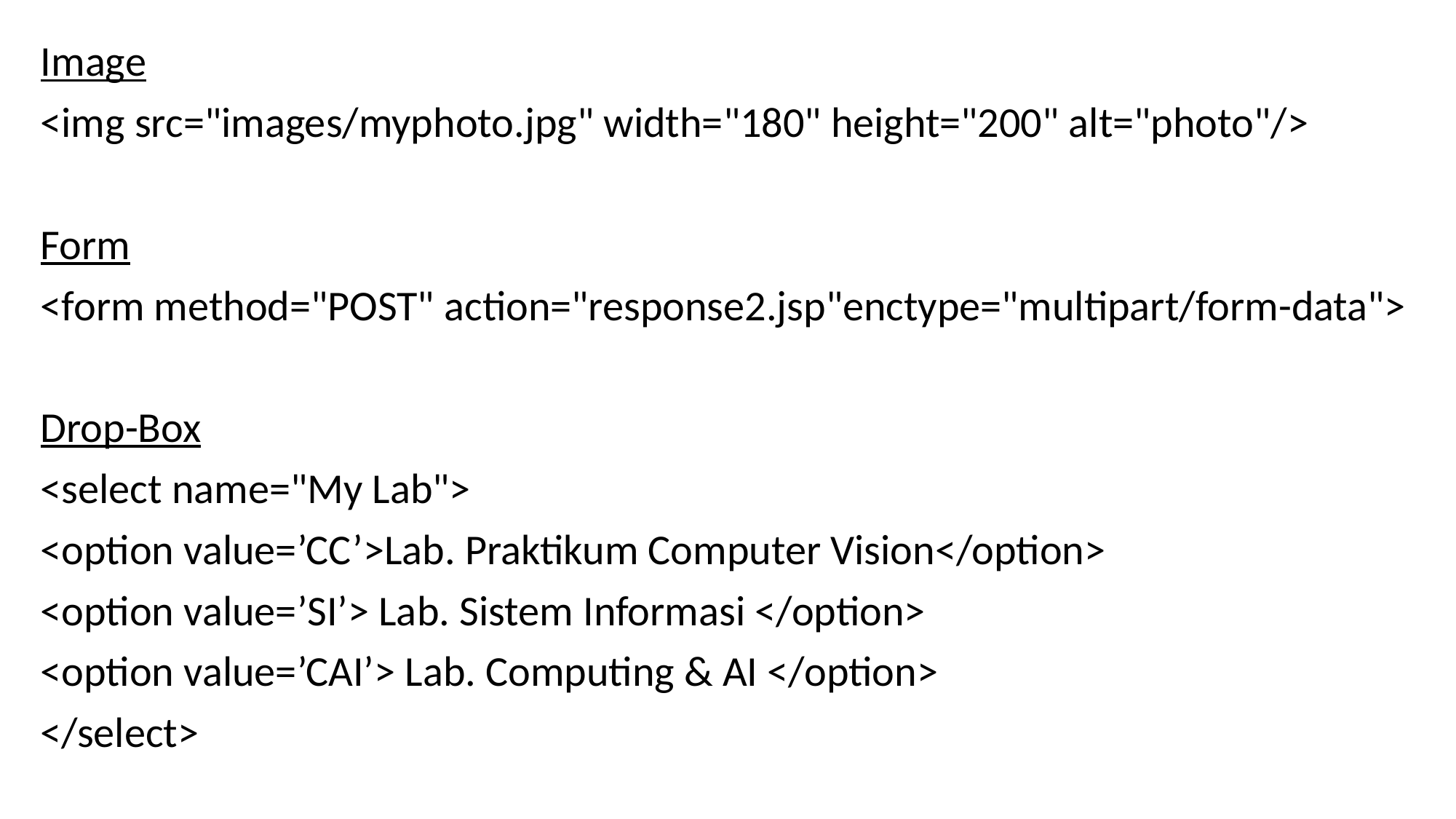

Image
<img src="images/myphoto.jpg" width="180" height="200" alt="photo"/>

Form
<form method="POST" action="response2.jsp"enctype="multipart/form-data">

Drop-Box
<select name="My Lab">
<option value=’CC’>Lab. Praktikum Computer Vision</option>
<option value=’SI’> Lab. Sistem Informasi </option>
<option value=’CAI’> Lab. Computing & AI </option>
</select>